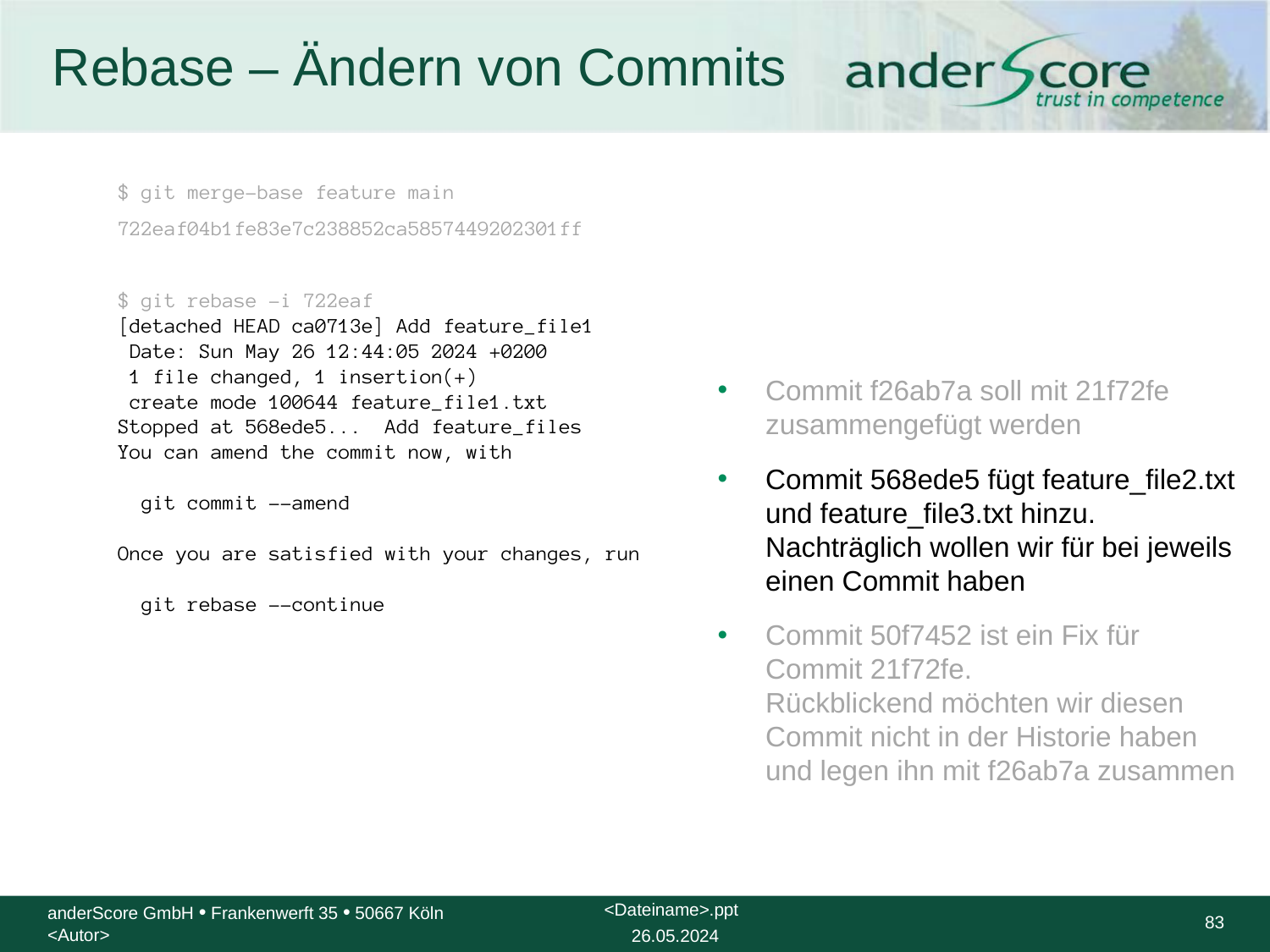

# Rebase – Ändern von Commits

$ git merge-base feature main
722eaf04b1fe83e7c238852ca5857449202301ff

$ git rebase -i 722eaf
[detached HEAD ca0713e] Add feature_file1
 Date: Sun May 26 12:44:05 2024 +0200
 1 file changed, 1 insertion(+)
 create mode 100644 feature_file1.txt
Stopped at 568ede5...  Add feature_files
You can amend the commit now, with

  git commit --amend

Once you are satisfied with your changes, run

  git rebase --continue

Commit f26ab7a soll mit 21f72fe zusammengefügt werden
Commit 568ede5 fügt feature_file2.txt und feature_file3.txt hinzu.
Nachträglich wollen wir für bei jeweils einen Commit haben
Commit 50f7452 ist ein Fix für Commit 21f72fe.
Rückblickend möchten wir diesen Commit nicht in der Historie haben und legen ihn mit f26ab7a zusammen